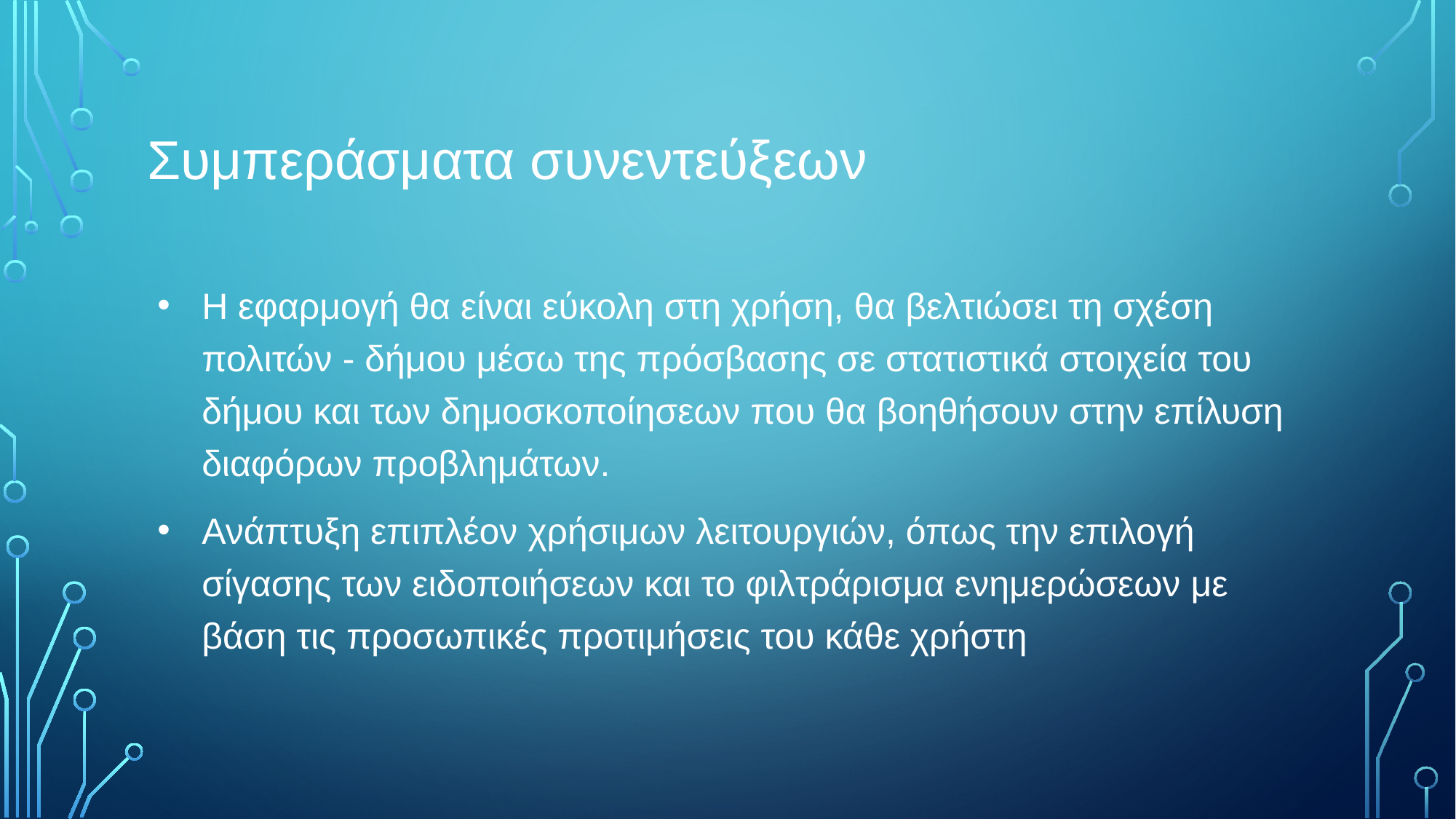

# Συμπεράσματα συνεντεύξεων
Η εφαρμογή θα είναι εύκολη στη χρήση, θα βελτιώσει τη σχέση πολιτών - δήμου μέσω της πρόσβασης σε στατιστικά στοιχεία του δήμου και των δημοσκοποίησεων που θα βοηθήσουν στην επίλυση διαφόρων προβλημάτων.
Ανάπτυξη επιπλέον χρήσιμων λειτουργιών, όπως την επιλογή σίγασης των ειδοποιήσεων και το φιλτράρισμα ενημερώσεων με βάση τις προσωπικές προτιμήσεις του κάθε χρήστη